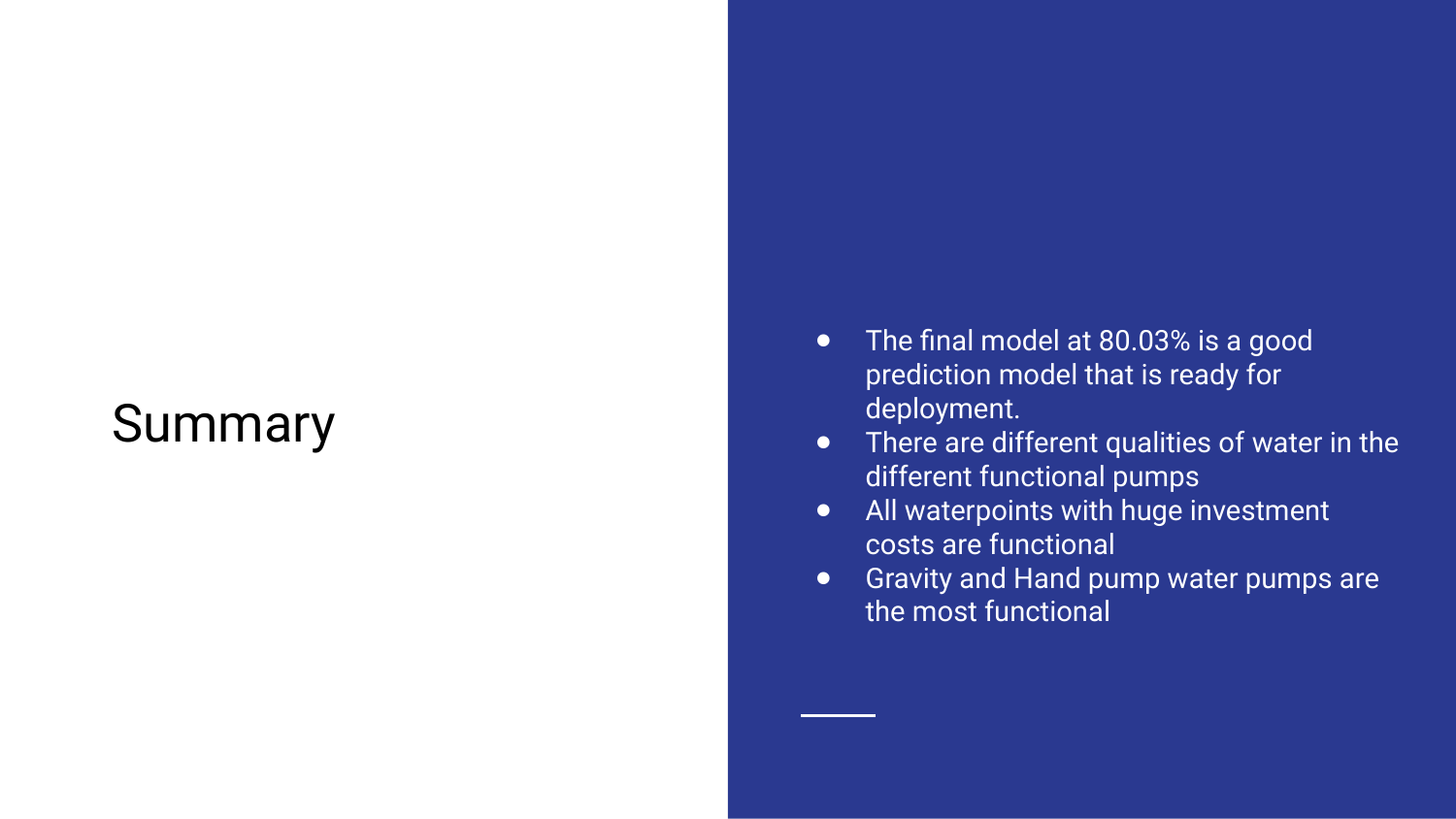

The final model at 80.03% is a good prediction model that is ready for deployment.
There are different qualities of water in the different functional pumps
All waterpoints with huge investment costs are functional
Gravity and Hand pump water pumps are the most functional
Summary